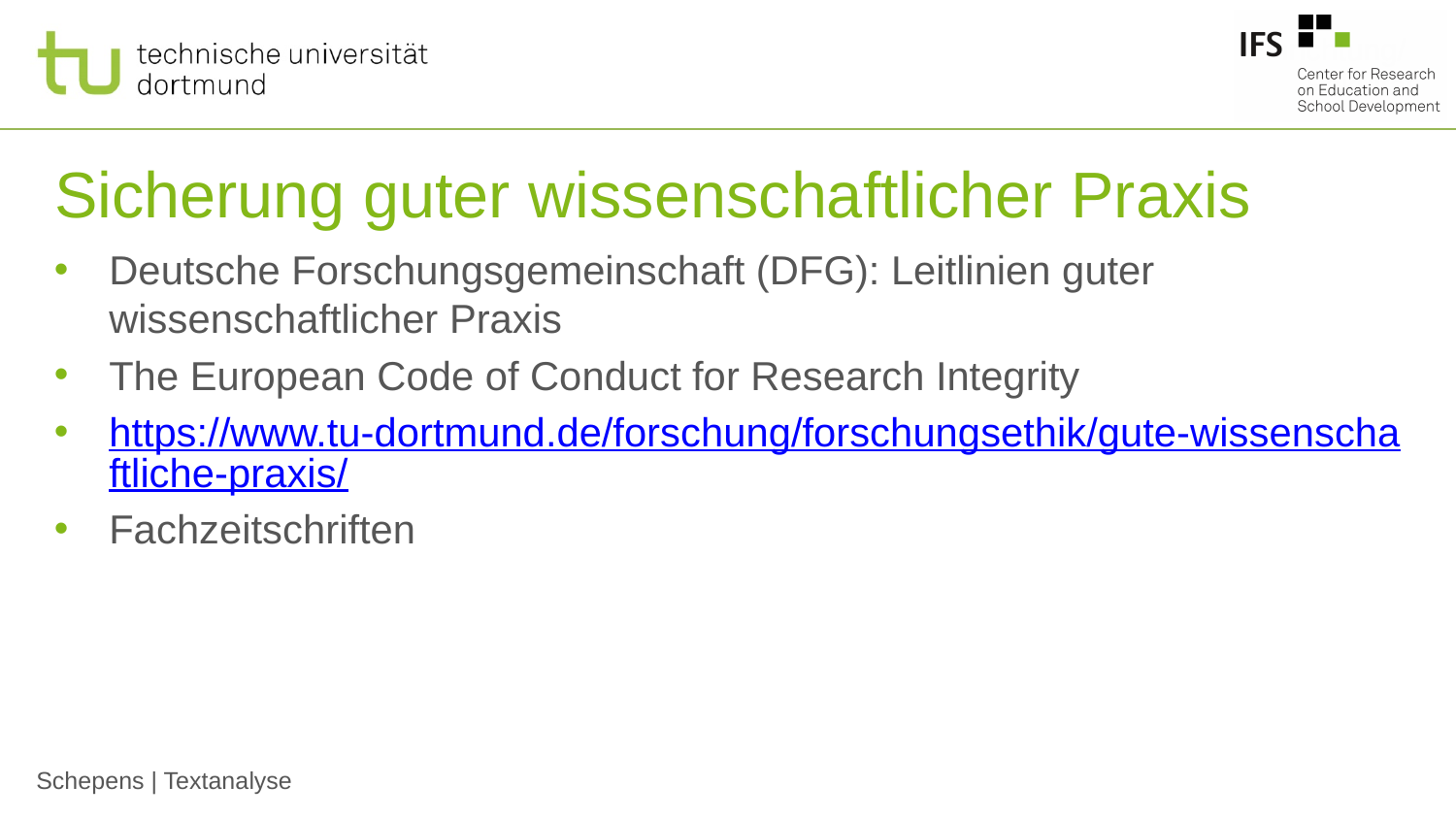

# Sicherung guter wissenschaftlicher Praxis
Deutsche Forschungsgemeinschaft (DFG): Leitlinien guter wissenschaftlicher Praxis
The European Code of Conduct for Research Integrity
https://www.tu-dortmund.de/forschung/forschungsethik/gute-wissenschaftliche-praxis/
Fachzeitschriften